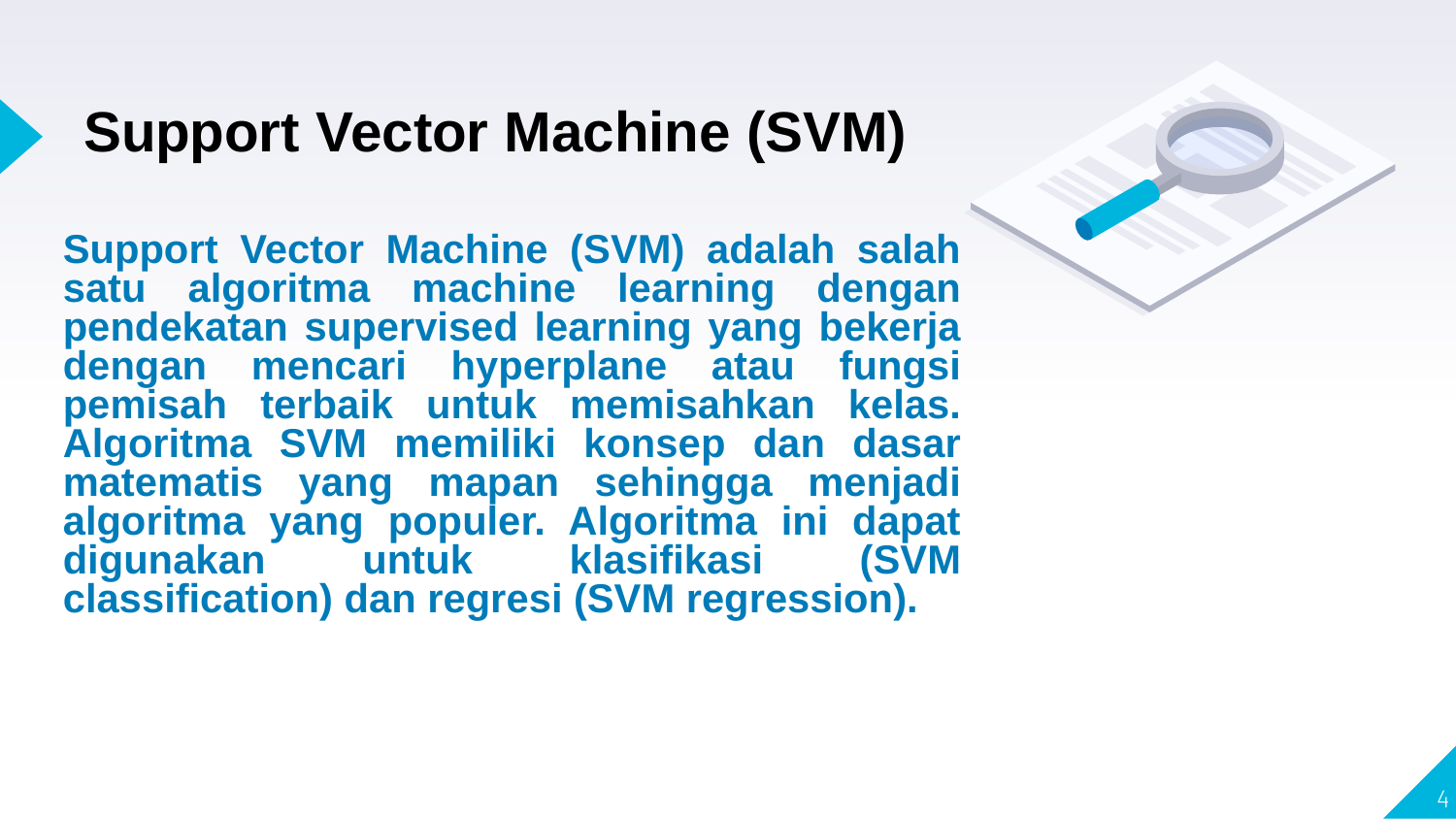

Support Vector Machine (SVM)
# Support Vector Machine (SVM) adalah salah satu algoritma machine learning dengan pendekatan supervised learning yang bekerja dengan mencari hyperplane atau fungsi pemisah terbaik untuk memisahkan kelas. Algoritma SVM memiliki konsep dan dasar matematis yang mapan sehingga menjadi algoritma yang populer. Algoritma ini dapat digunakan untuk klasifikasi (SVM classification) dan regresi (SVM regression).
4